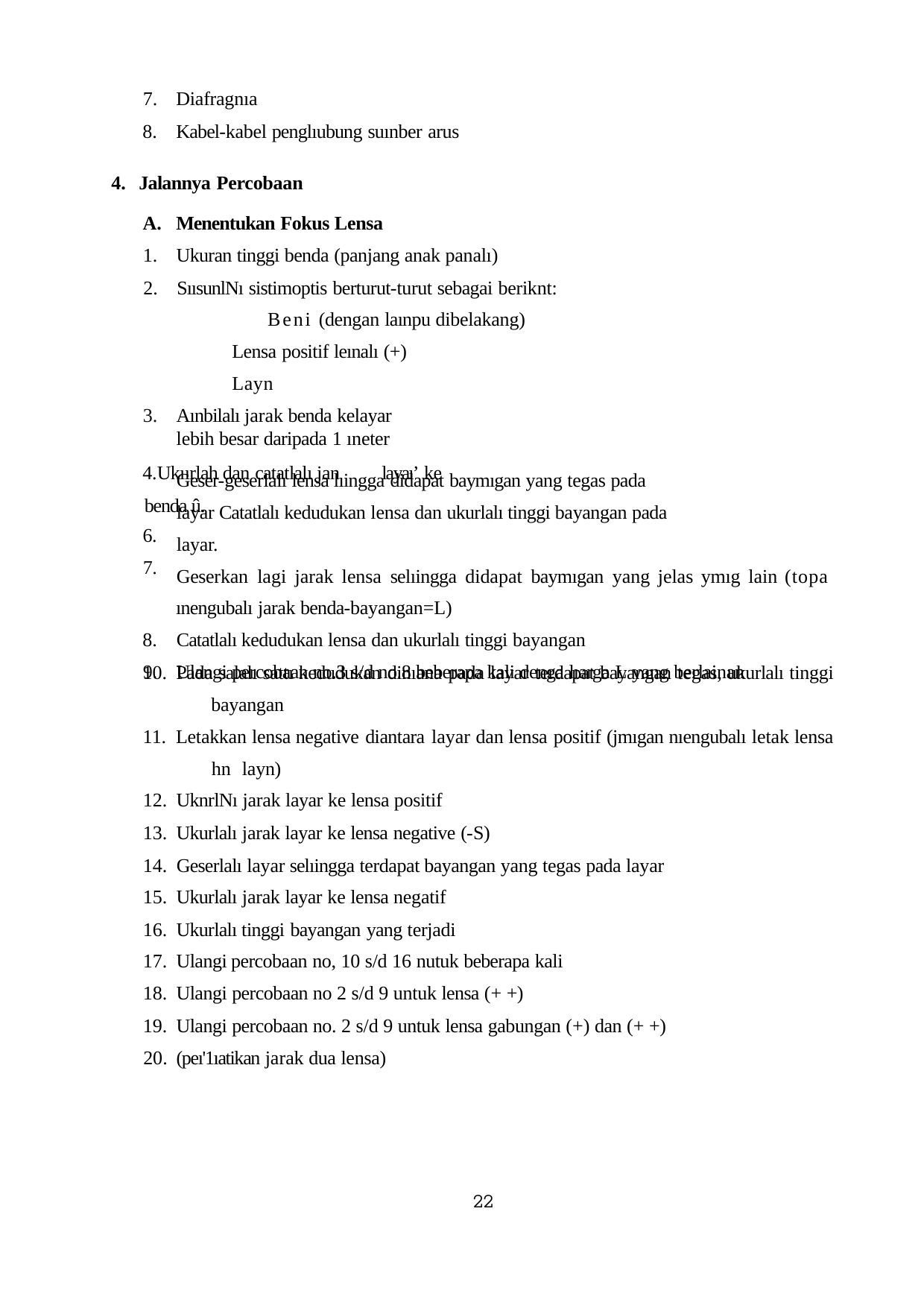

Diafragnıa
Kabel-kabel penglıubung suınber arus

4.  Jalannya Percobaan
Menentukan Fokus Lensa
Ukuran tinggi benda (panjang anak panalı)
SıısunlNı sistimoptis berturut-turut sebagai beriknt: 	Beni (dengan laınpu dibelakang)
Lensa positif leınalı (+) Layn
Aınbilalı jarak benda kelayar lebih besar daripada 1 ıneter
Ukıırlah dan catatlalı jan	layaı’ ke benda û.
6.
7.
Geser-geserlalı lensa lıingga didapat baymıgan yang tegas pada layar Catatlalı kedudukan lensa dan ukurlalı tinggi bayangan pada layar.
Geserkan lagi jarak lensa selıingga didapat baymıgan yang jelas ymıg lain (topa ınengubalı jarak benda-bayangan=L)
Catatlalı kedudukan lensa dan ukurlalı tinggi bayangan
Ulangi percobaan no.3 s/d no.8 beberapa kali denga lıarga L yang berlainan
Pada salalı sattı kedudukan dinıana pada layar terdapat bayangan tegas, ukurlalı tinggi 	bayangan
Letakkan lensa negative diantara layar dan lensa positif (jmıgan nıengubalı letak lensa 	hn layn)
UknrlNı jarak layar ke lensa positif
Ukurlalı jarak layar ke lensa negative (-S)
Geserlalı layar selıingga terdapat bayangan yang tegas pada layar
Ukurlalı jarak layar ke lensa negatif
Ukurlalı tinggi bayangan yang terjadi
Ulangi percobaan no, 10 s/d 16 nutuk beberapa kali
Ulangi percobaan no 2 s/d 9 untuk lensa (+ +)
Ulangi percobaan no. 2 s/d 9 untuk lensa gabungan (+) dan (+ +)
(peı'1ıatikan jarak dua lensa)
22